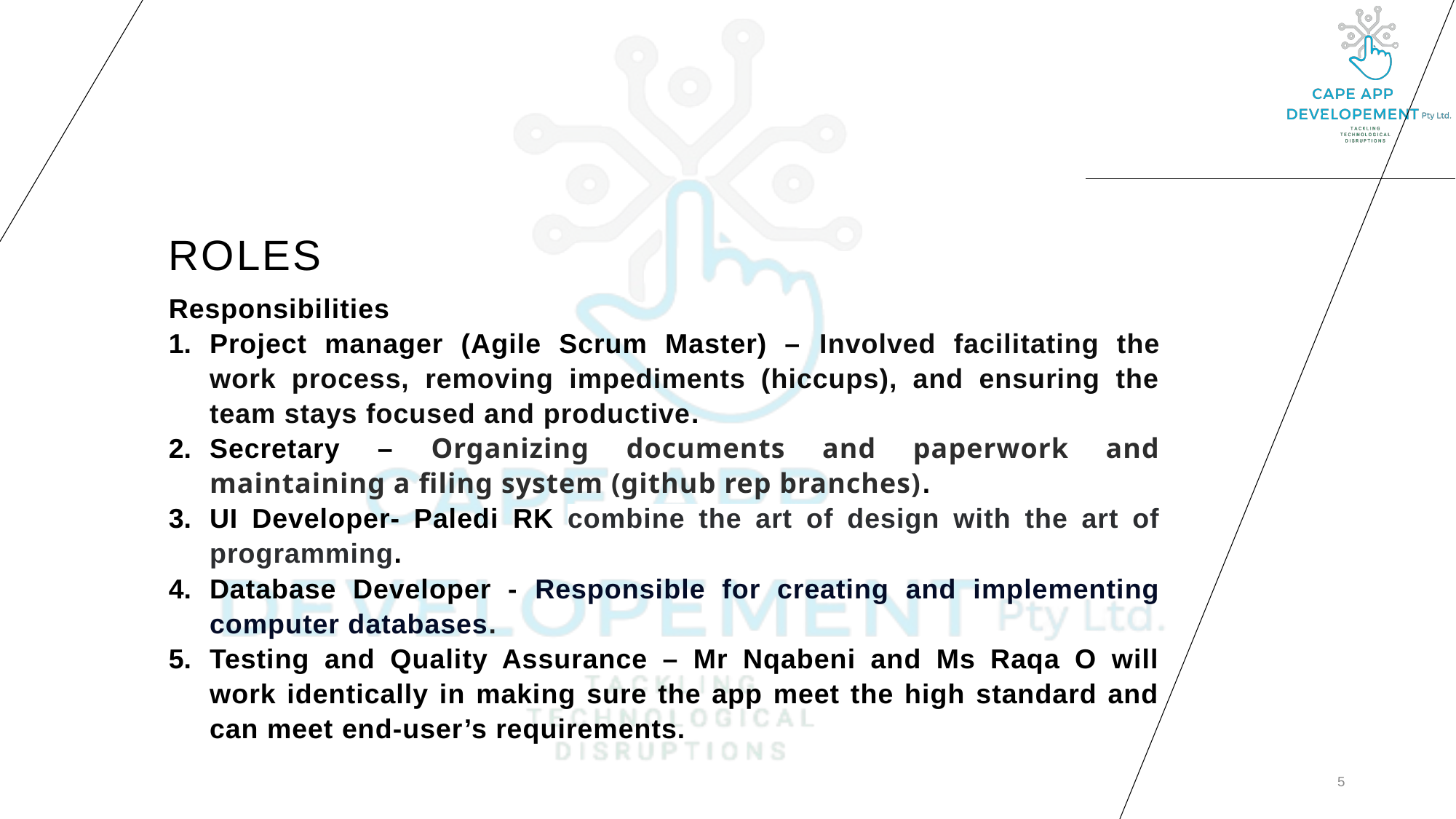

# Roles
Responsibilities
Project manager (Agile Scrum Master) – Involved facilitating the work process, removing impediments (hiccups), and ensuring the team stays focused and productive.
Secretary – Organizing documents and paperwork and maintaining a filing system (github rep branches).
UI Developer- Paledi RK combine the art of design with the art of programming.
Database Developer - Responsible for creating and implementing computer databases.
Testing and Quality Assurance – Mr Nqabeni and Ms Raqa O will work identically in making sure the app meet the high standard and can meet end-user’s requirements.
5